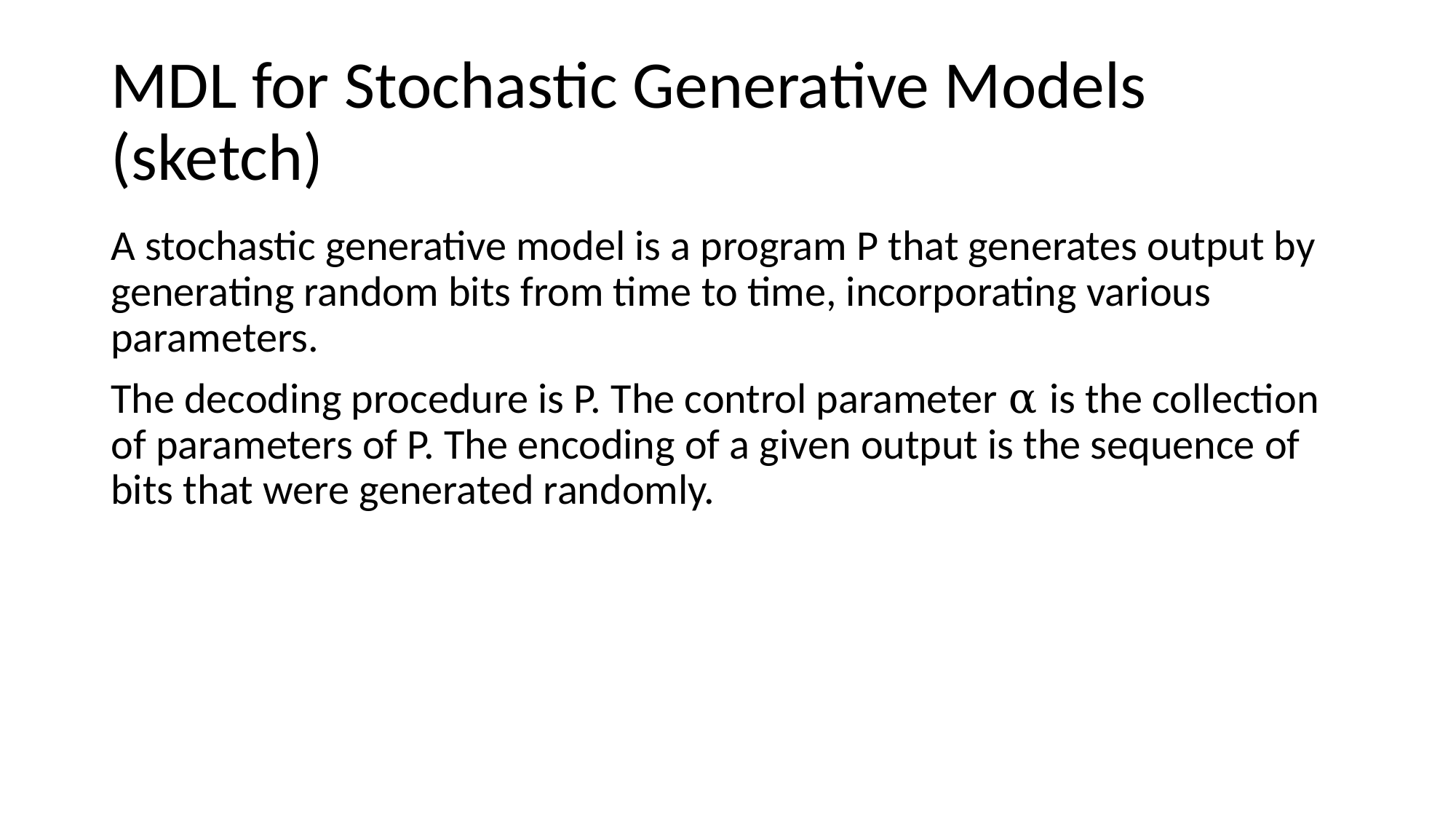

# MDL for Stochastic Generative Models (sketch)
A stochastic generative model is a program P that generates output by generating random bits from time to time, incorporating various parameters.
The decoding procedure is P. The control parameter α is the collection of parameters of P. The encoding of a given output is the sequence of bits that were generated randomly.